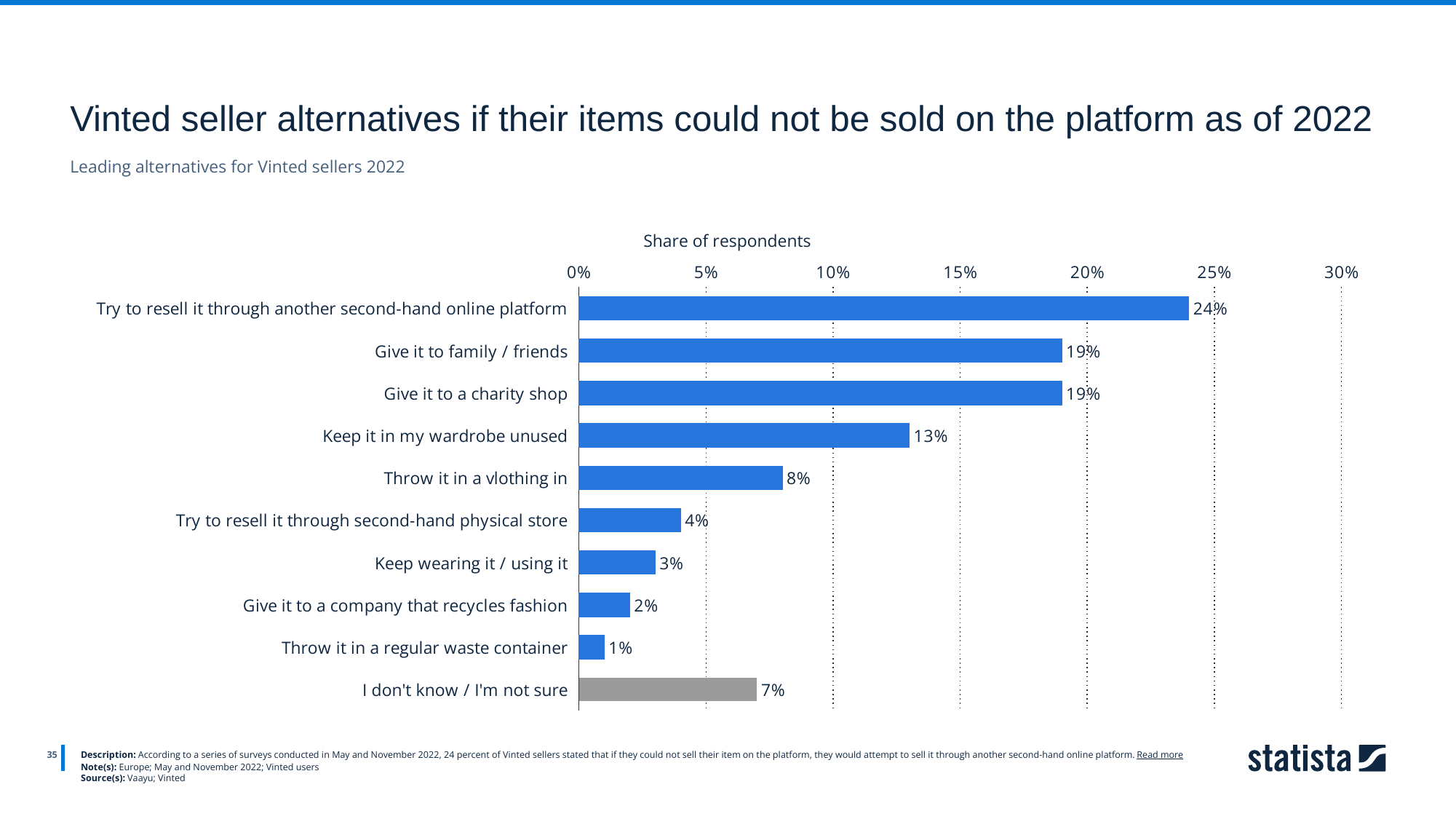

Vinted seller alternatives if their items could not be sold on the platform as of 2022
Leading alternatives for Vinted sellers 2022
Share of respondents

### Chart

| Category | Column1 |
|---|---|
| Try to resell it through another second-hand online platform | 0.24 |
| Give it to family / friends | 0.19 |
| Give it to a charity shop | 0.19 |
| Keep it in my wardrobe unused | 0.13 |
| Throw it in a vlothing in | 0.08 |
| Try to resell it through second-hand physical store | 0.04 |
| Keep wearing it / using it | 0.03 |
| Give it to a company that recycles fashion | 0.02 |
| Throw it in a regular waste container | 0.01 |
| I don't know / I'm not sure | 0.07 |
35
Description: According to a series of surveys conducted in May and November 2022, 24 percent of Vinted sellers stated that if they could not sell their item on the platform, they would attempt to sell it through another second-hand online platform. Read more
Note(s): Europe; May and November 2022; Vinted users
Source(s): Vaayu; Vinted